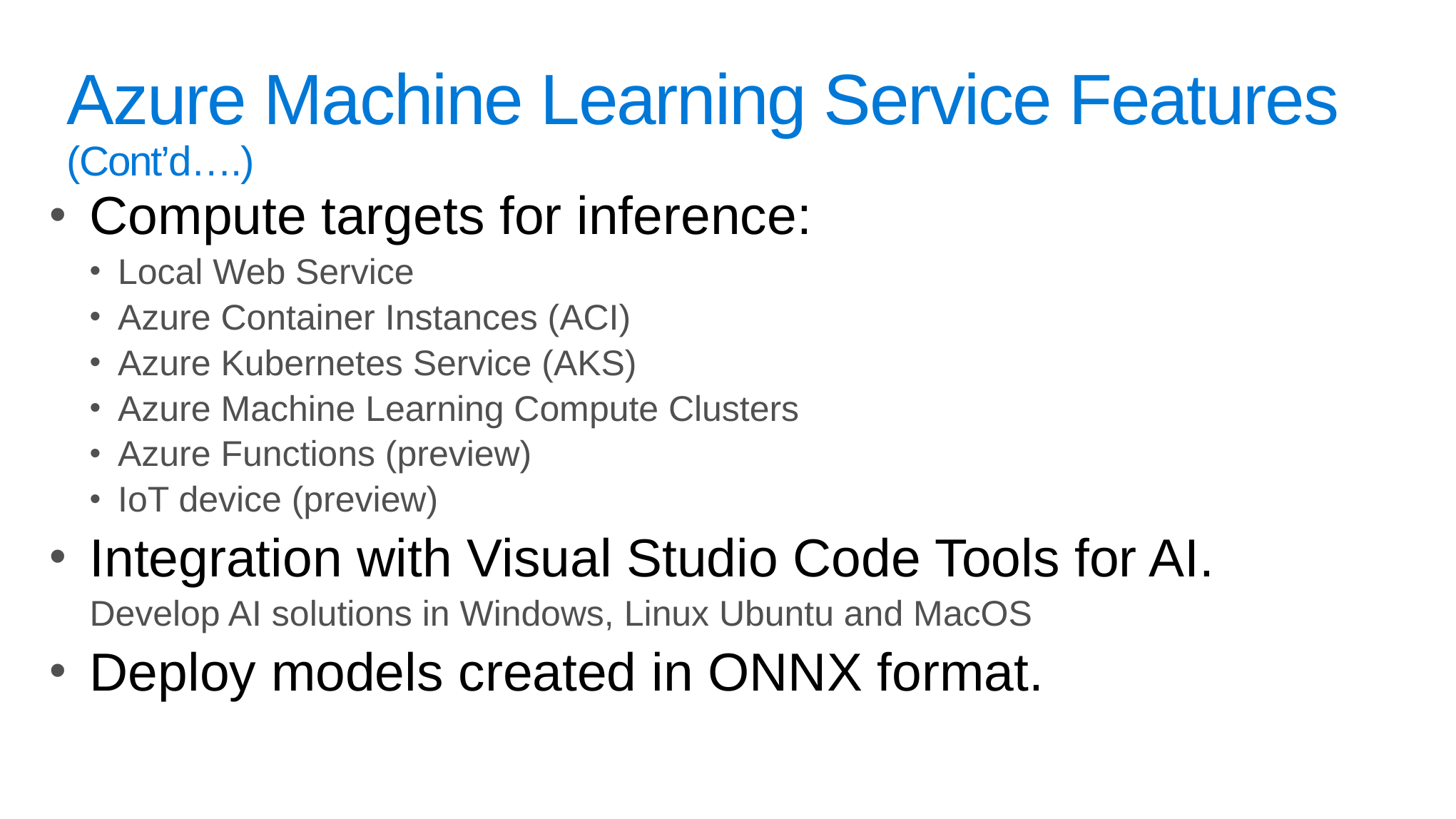

# Science?
Azure Machine Learning Service Features (Cont’d….)
Compute targets for inference:
Local Web Service
Azure Container Instances (ACI)
Azure Kubernetes Service (AKS)
Azure Machine Learning Compute Clusters
Azure Functions (preview)
IoT device (preview)
Integration with Visual Studio Code Tools for AI.
Develop AI solutions in Windows, Linux Ubuntu and MacOS
Deploy models created in ONNX format.